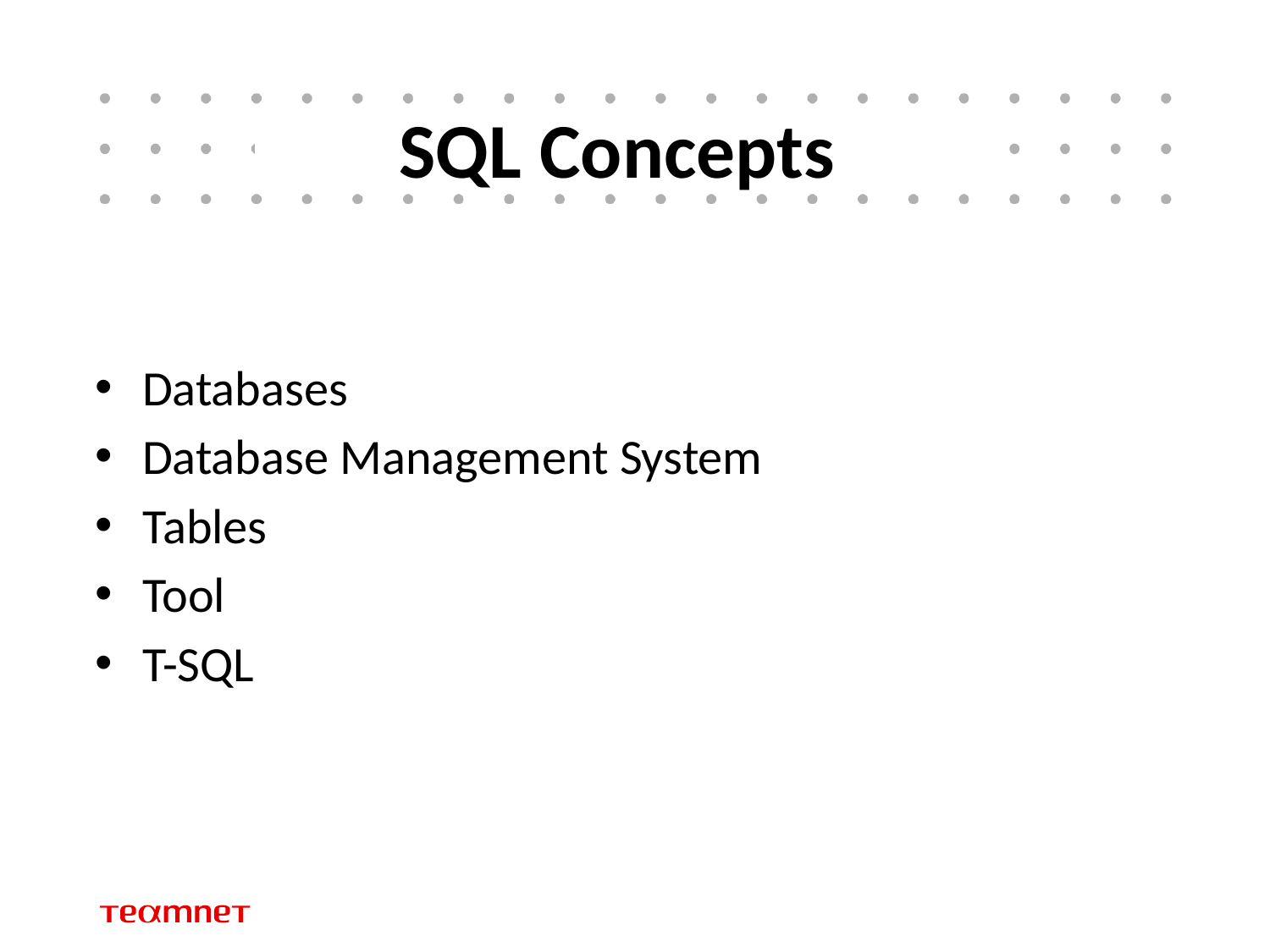

# SQL Concepts
Databases
Database Management System
Tables
Tool
T-SQL